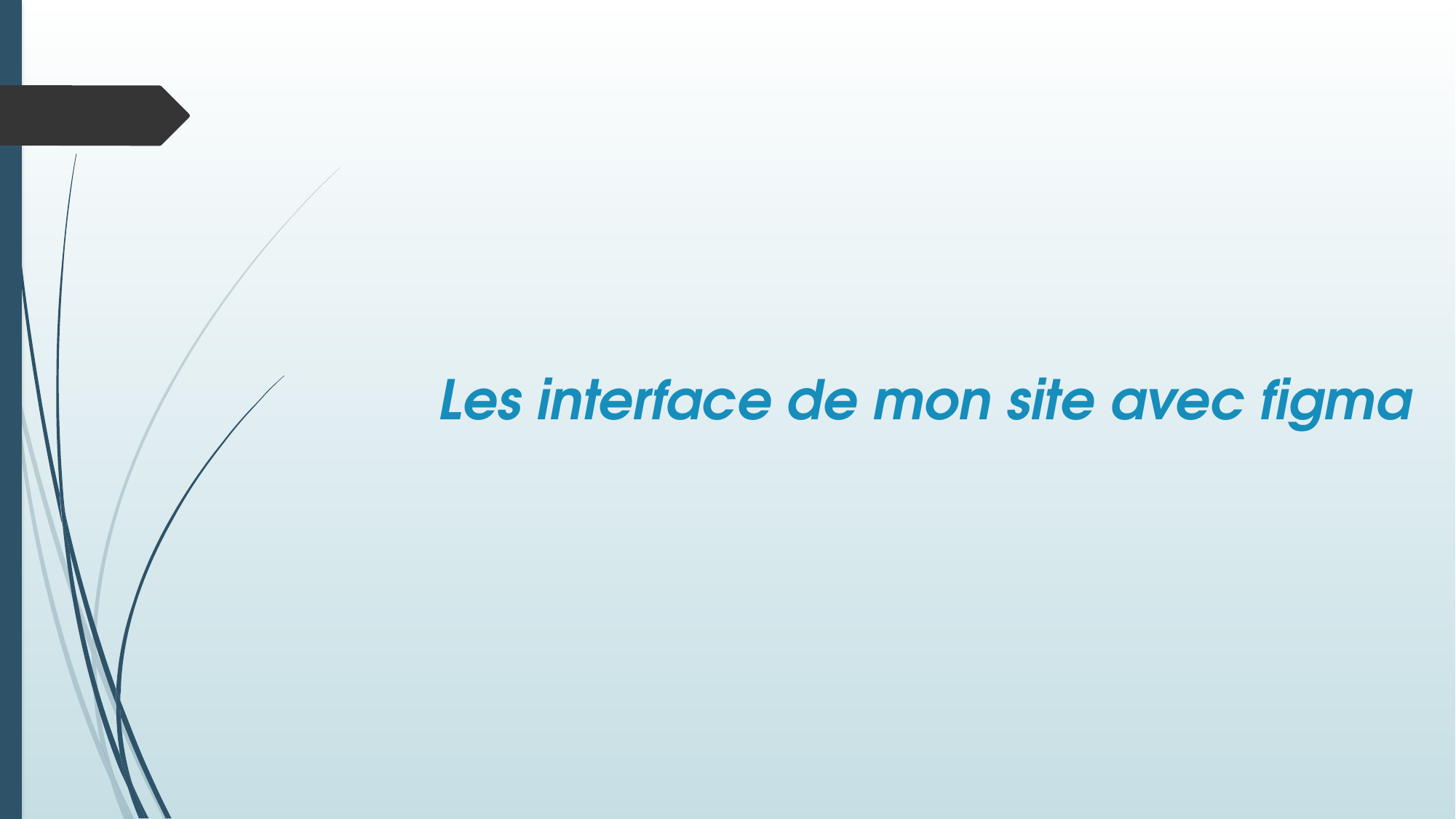

# Les interface de mon site avec figma